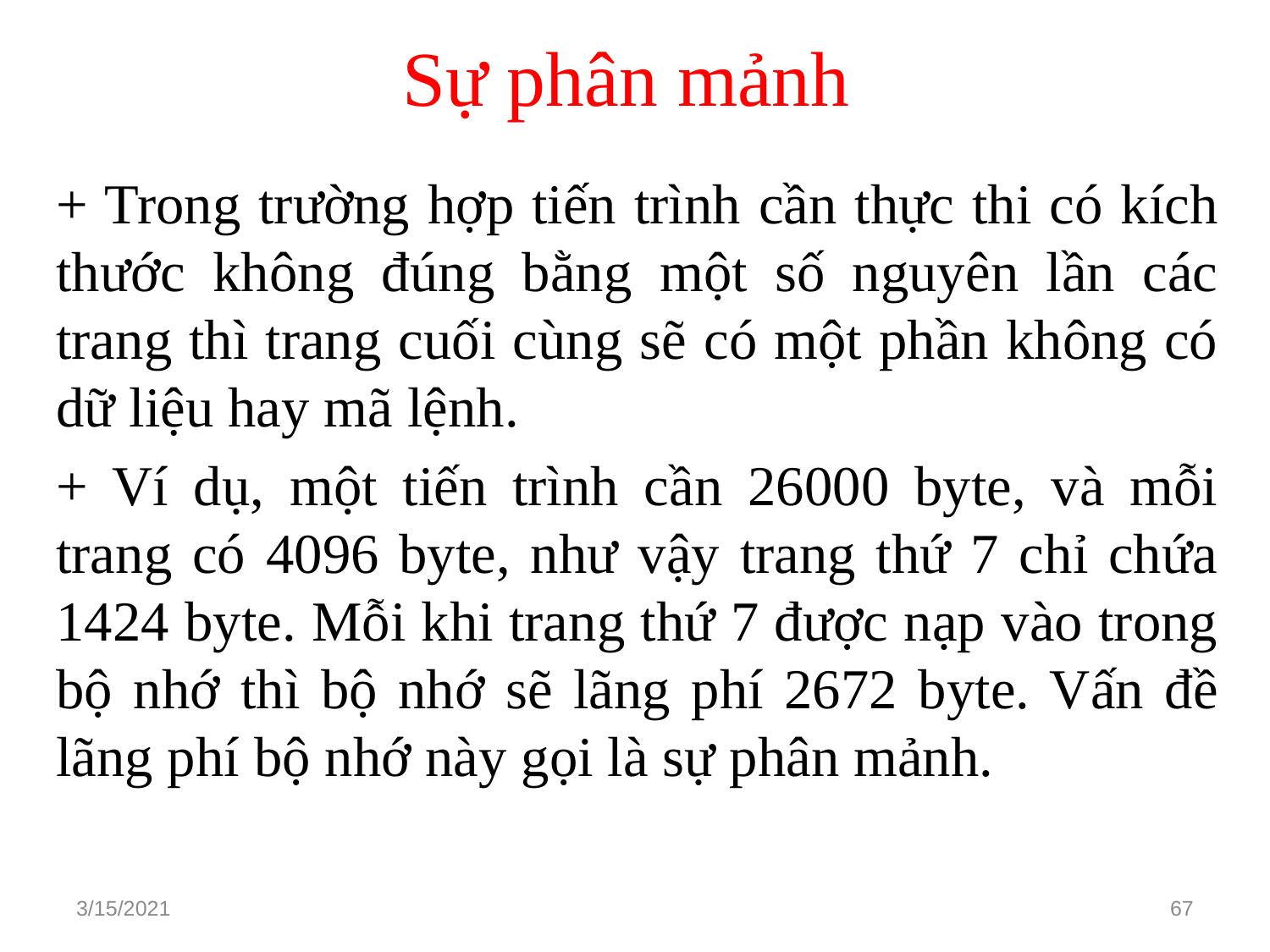

# Sự phân mảnh
+ Trong trường hợp tiến trình cần thực thi có kích thước không đúng bằng một số nguyên lần các trang thì trang cuối cùng sẽ có một phần không có dữ liệu hay mã lệnh.
+ Ví dụ, một tiến trình cần 26000 byte, và mỗi trang có 4096 byte, như vậy trang thứ 7 chỉ chứa 1424 byte. Mỗi khi trang thứ 7 được nạp vào trong bộ nhớ thì bộ nhớ sẽ lãng phí 2672 byte. Vấn đề lãng phí bộ nhớ này gọi là sự phân mảnh.
3/15/2021
67